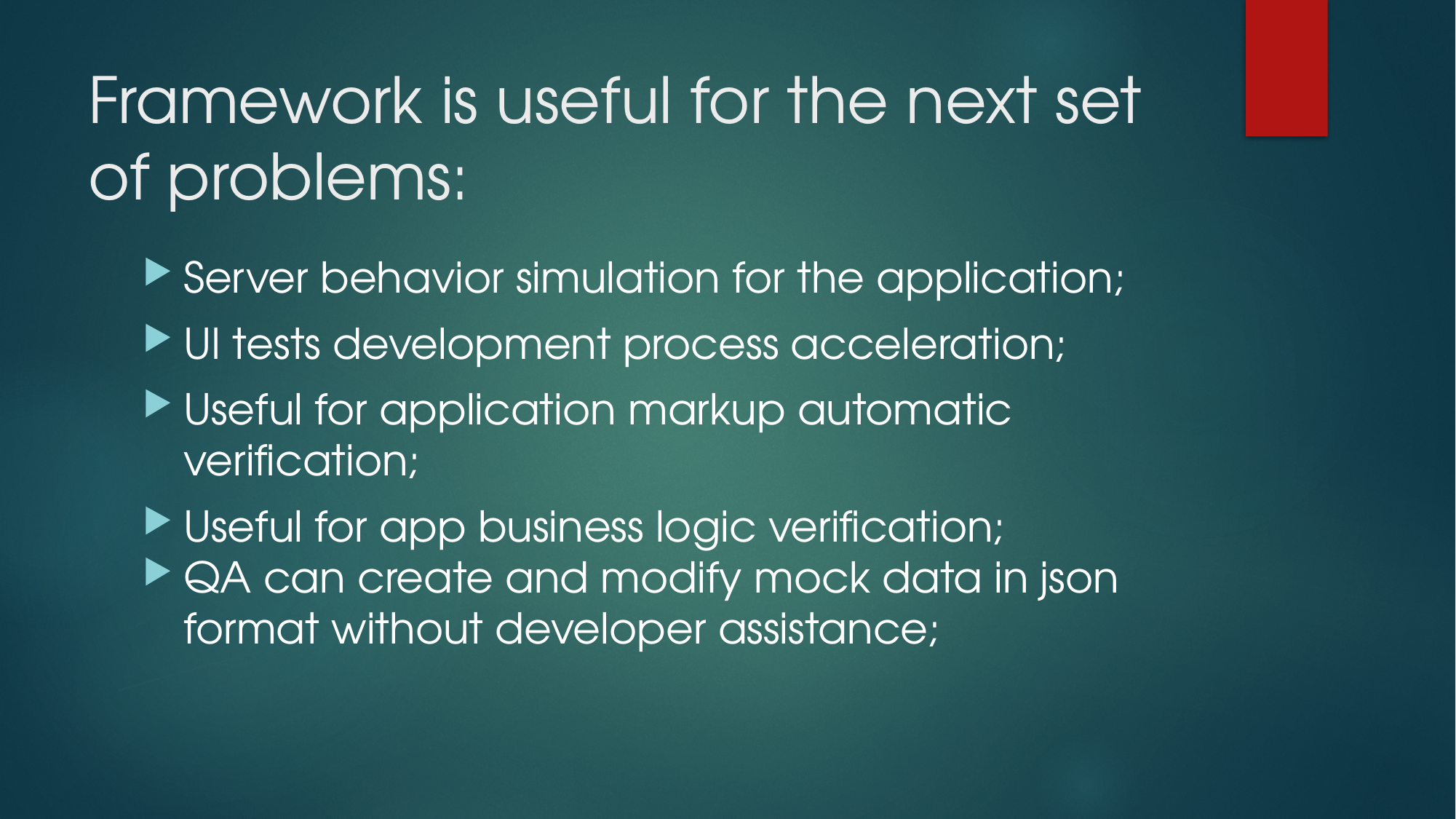

# Framework is useful for the next set of problems:
Server behavior simulation for the application;
UI tests development process acceleration;
Useful for application markup automatic verification;
Useful for app business logic verification;
QA can create and modify mock data in json format without developer assistance;